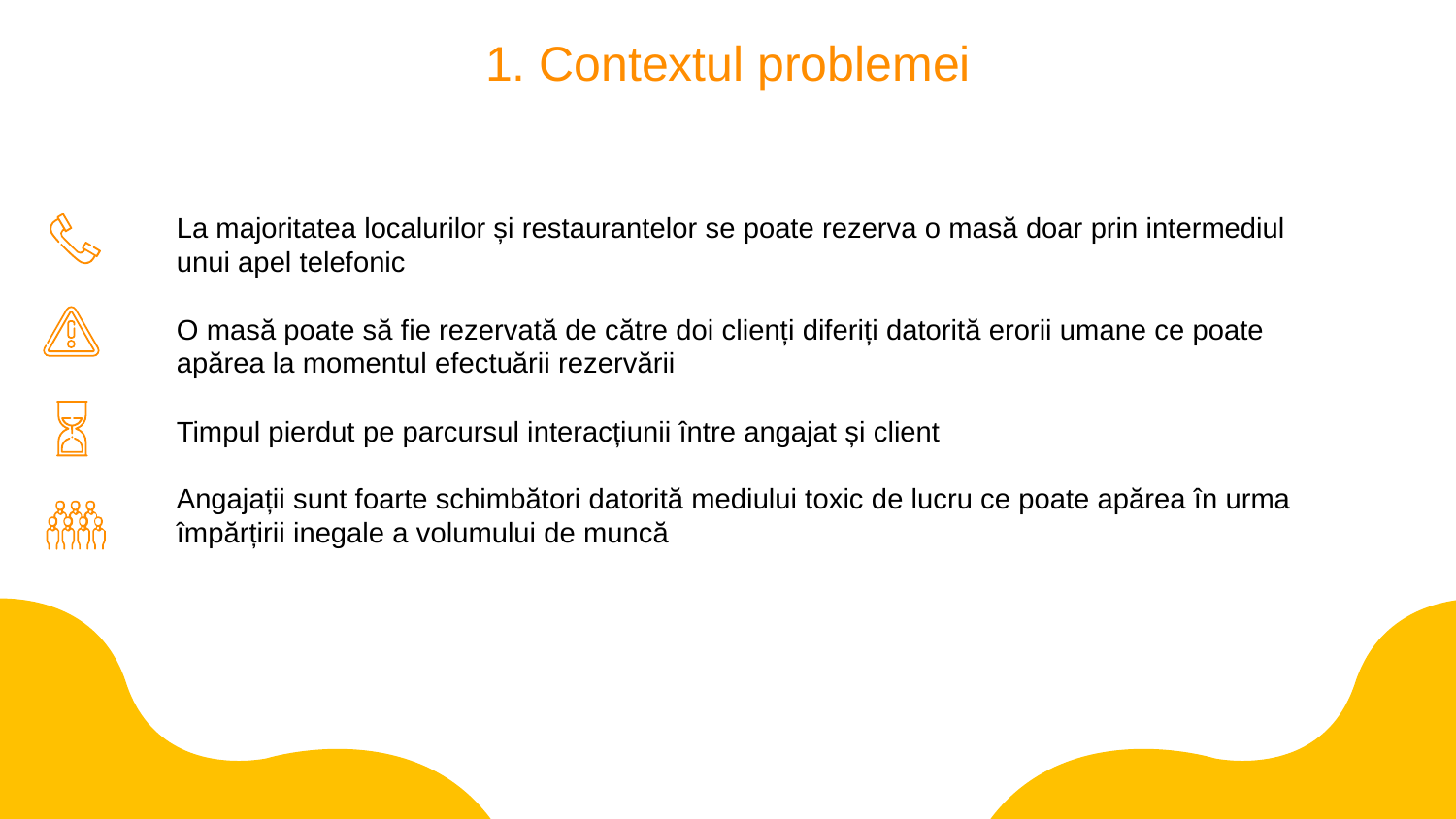

1. Contextul problemei
La majoritatea localurilor și restaurantelor se poate rezerva o masă doar prin intermediul unui apel telefonic

O masă poate să fie rezervată de către doi clienți diferiți datorită erorii umane ce poate apărea la momentul efectuării rezervării

Timpul pierdut pe parcursul interacțiunii între angajat și client

Angajații sunt foarte schimbători datorită mediului toxic de lucru ce poate apărea în urma împărțirii inegale a volumului de muncă